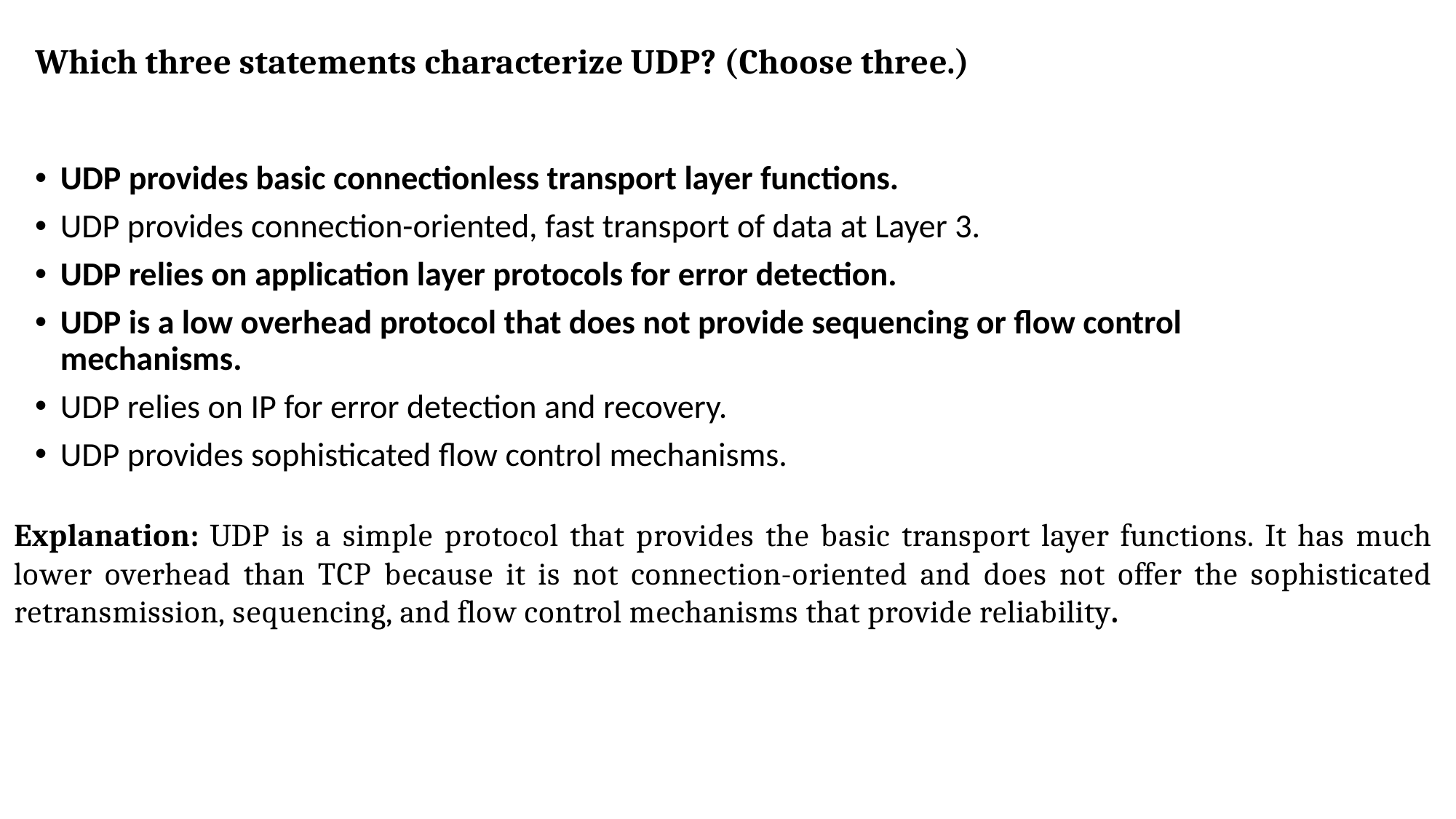

# Which three statements characterize UDP? (Choose three.)
UDP provides basic connectionless transport layer functions.
UDP provides connection-oriented, fast transport of data at Layer 3.
UDP relies on application layer protocols for error detection.
UDP is a low overhead protocol that does not provide sequencing or flow control mechanisms.
UDP relies on IP for error detection and recovery.
UDP provides sophisticated flow control mechanisms.
Explanation: UDP is a simple protocol that provides the basic transport layer functions. It has much lower overhead than TCP because it is not connection-oriented and does not offer the sophisticated retransmission, sequencing, and flow control mechanisms that provide reliability.